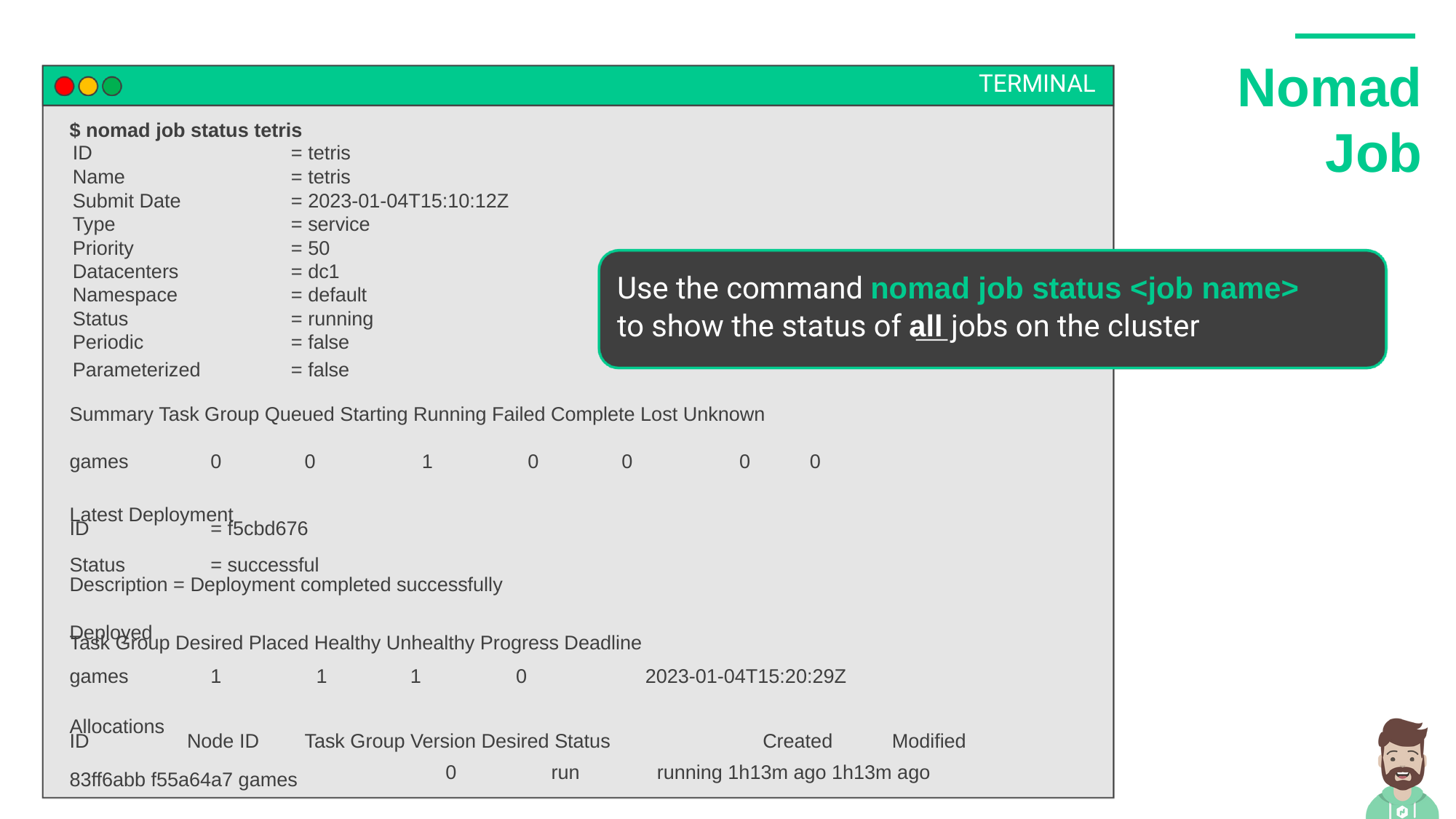

Nomad Job

TERMINAL
$ nomad job status tetris
ID 		= tetris
Name		= tetris
Submit Date 	= 2023-01-04T15:10:12Z
Type 		= service
Priority 		= 50
Datacenters 	= dc1
Namespace 	= default
Status 		= running
Periodic 		= false
Use the command nomad job status <job name>

to show the status of all jobs on the cluster
Parameterized 	= false
Summary Task Group Queued Starting Running Failed Complete Lost Unknown
games
0
0
1
0
0
0
0
Latest Deployment
ID
Status
= f5cbd676
= successful
Description = Deployment completed successfully
Deployed
Task Group Desired Placed Healthy Unhealthy Progress Deadline
games
1
1
1
0
2023-01-04T15:20:29Z
Allocations

ID
83ff6abb f55a64a7 games
Node ID
Task Group Version Desired Status
Created
Modified
0
run
running 1h13m ago 1h13m ago